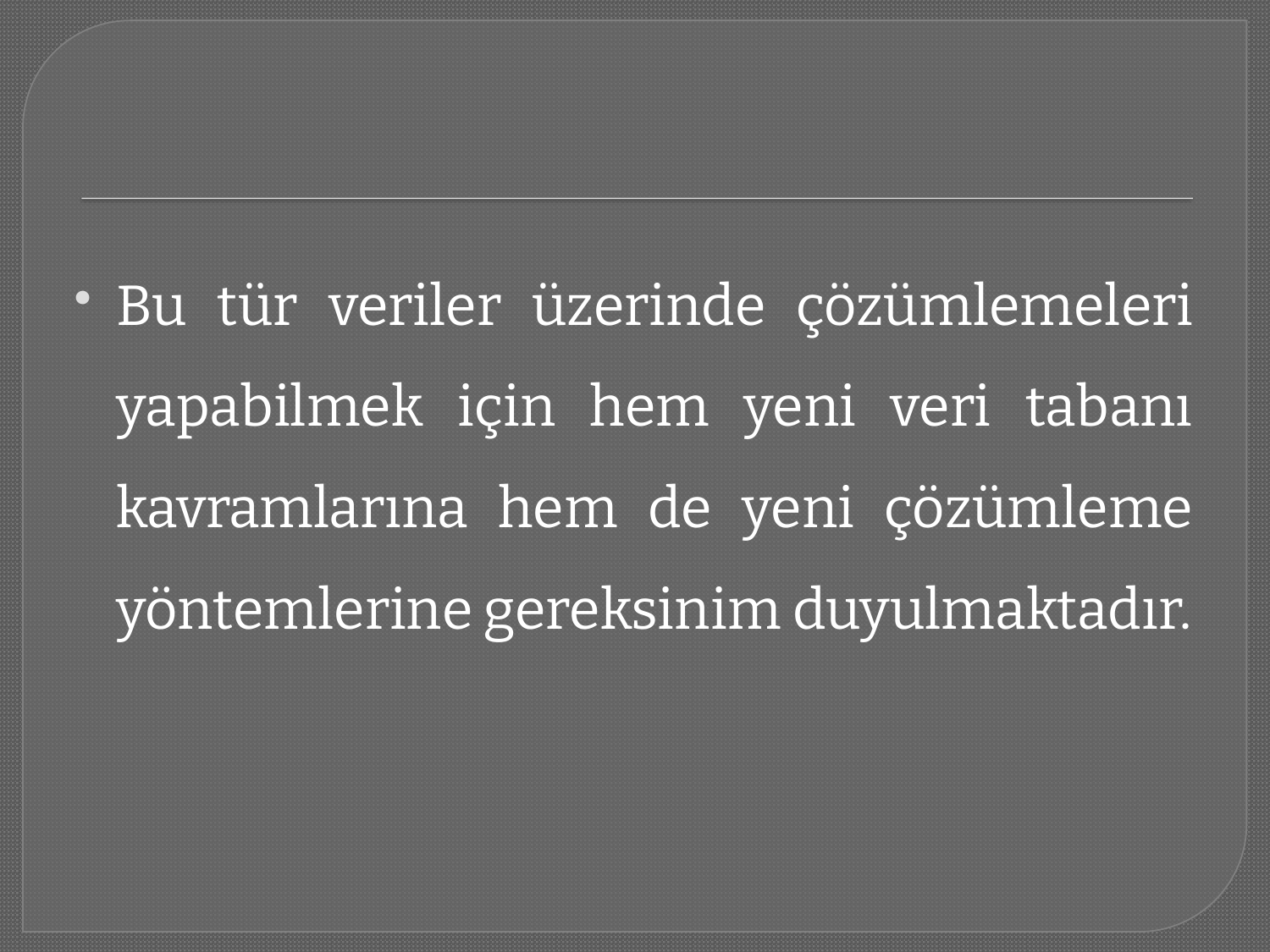

#
Bu tür veriler üzerinde çözümlemeleri yapabilmek için hem yeni veri tabanı kavramlarına hem de yeni çözümleme yöntemlerine gereksinim duyulmaktadır.